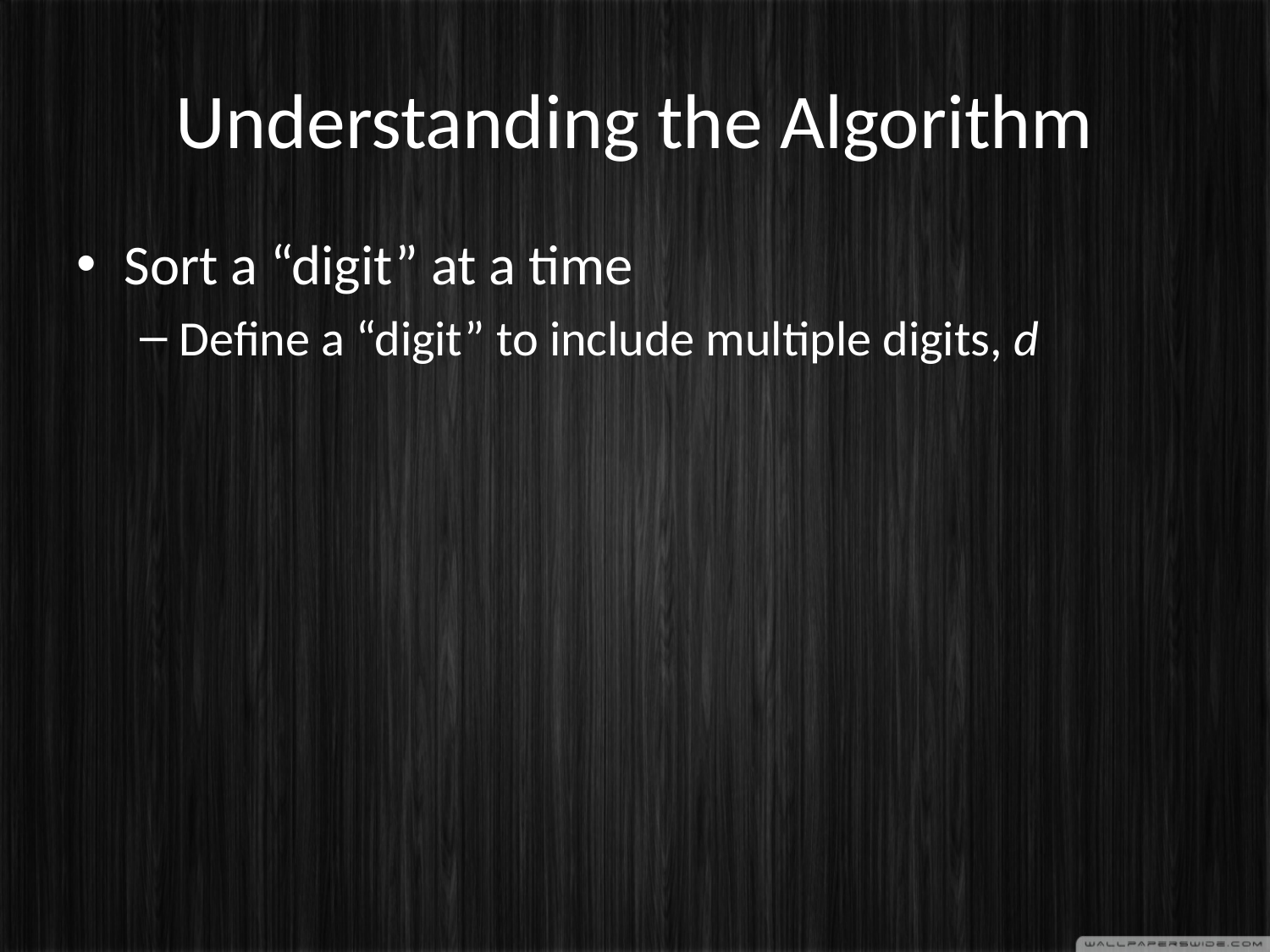

# Understanding the Algorithm
Sort a “digit” at a time
Define a “digit” to include multiple digits, d